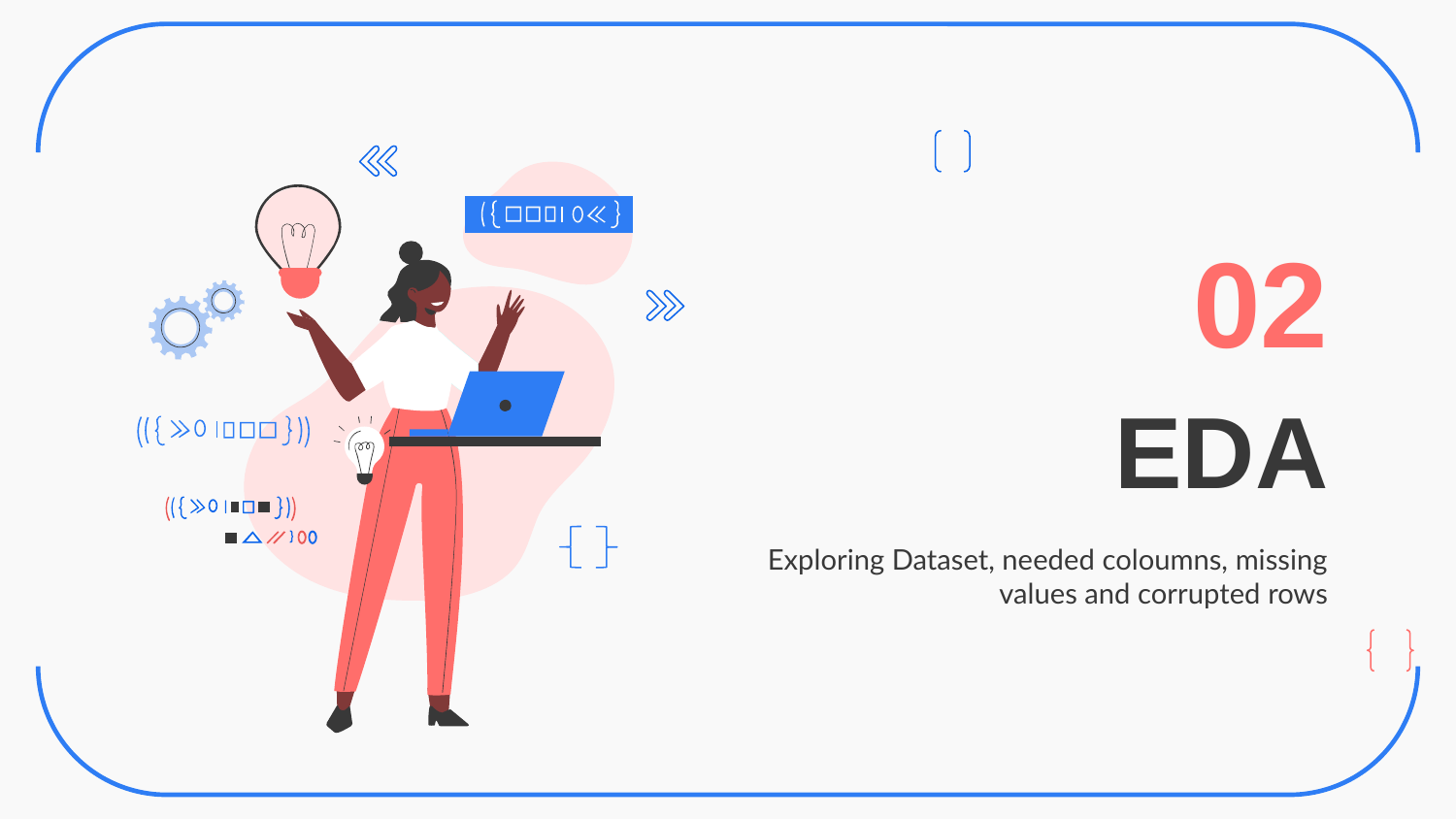

02
# EDA
Exploring Dataset, needed coloumns, missing values and corrupted rows